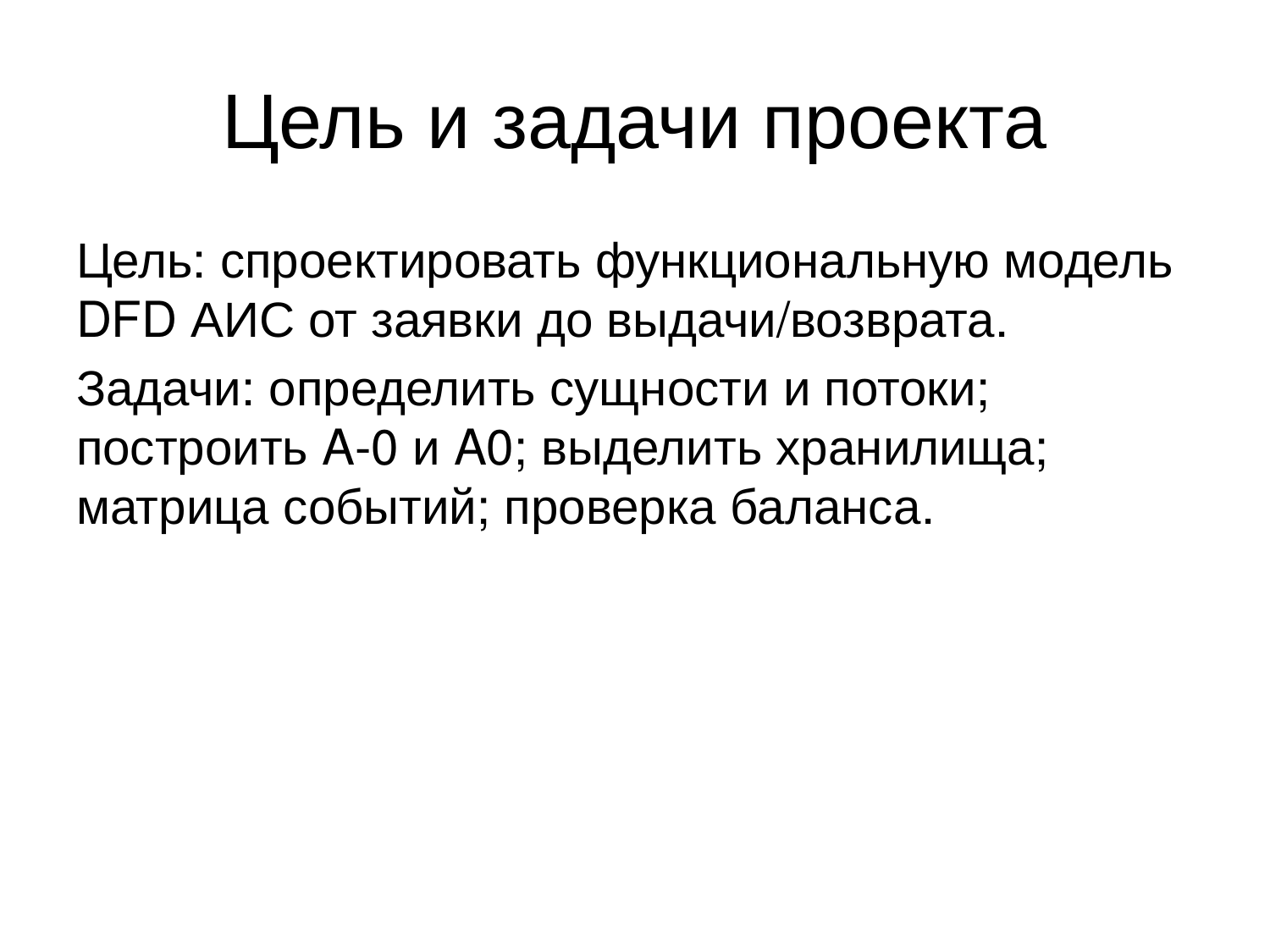

# Цель и задачи проекта
Цель: спроектировать функциональную модель DFD АИС от заявки до выдачи/возврата.
Задачи: определить сущности и потоки; построить A-0 и A0; выделить хранилища; матрица событий; проверка баланса.